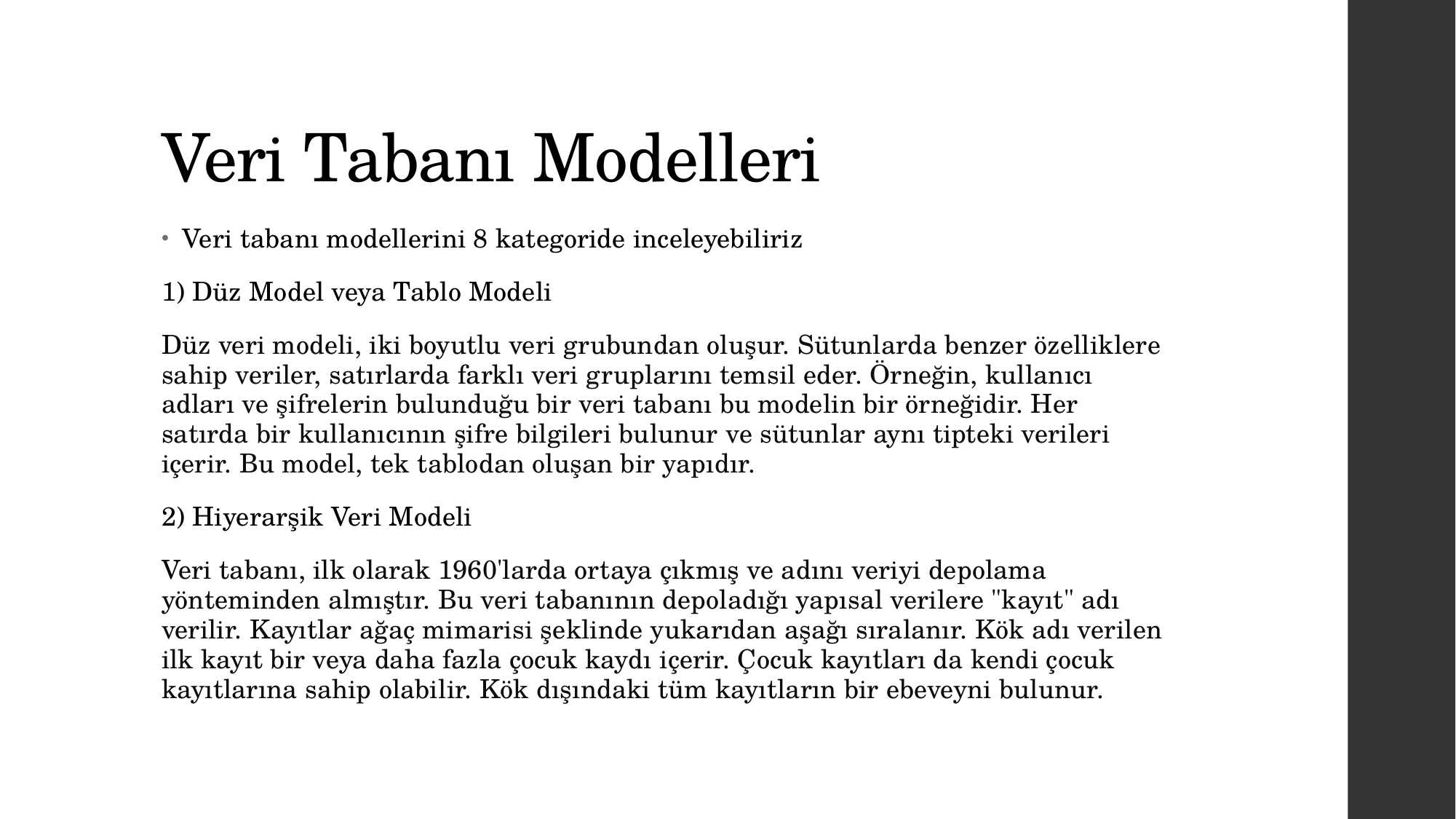

# Veri Tabanı Modelleri
Veri tabanı modellerini 8 kategoride inceleyebiliriz
1) Düz Model veya Tablo Modeli
Düz veri modeli, iki boyutlu veri grubundan oluşur. Sütunlarda benzer özelliklere sahip veriler, satırlarda farklı veri gruplarını temsil eder. Örneğin, kullanıcı adları ve şifrelerin bulunduğu bir veri tabanı bu modelin bir örneğidir. Her satırda bir kullanıcının şifre bilgileri bulunur ve sütunlar aynı tipteki verileri içerir. Bu model, tek tablodan oluşan bir yapıdır.
2) Hiyerarşik Veri Modeli
Veri tabanı, ilk olarak 1960'larda ortaya çıkmış ve adını veriyi depolama yönteminden almıştır. Bu veri tabanının depoladığı yapısal verilere "kayıt" adı verilir. Kayıtlar ağaç mimarisi şeklinde yukarıdan aşağı sıralanır. Kök adı verilen ilk kayıt bir veya daha fazla çocuk kaydı içerir. Çocuk kayıtları da kendi çocuk kayıtlarına sahip olabilir. Kök dışındaki tüm kayıtların bir ebeveyni bulunur.